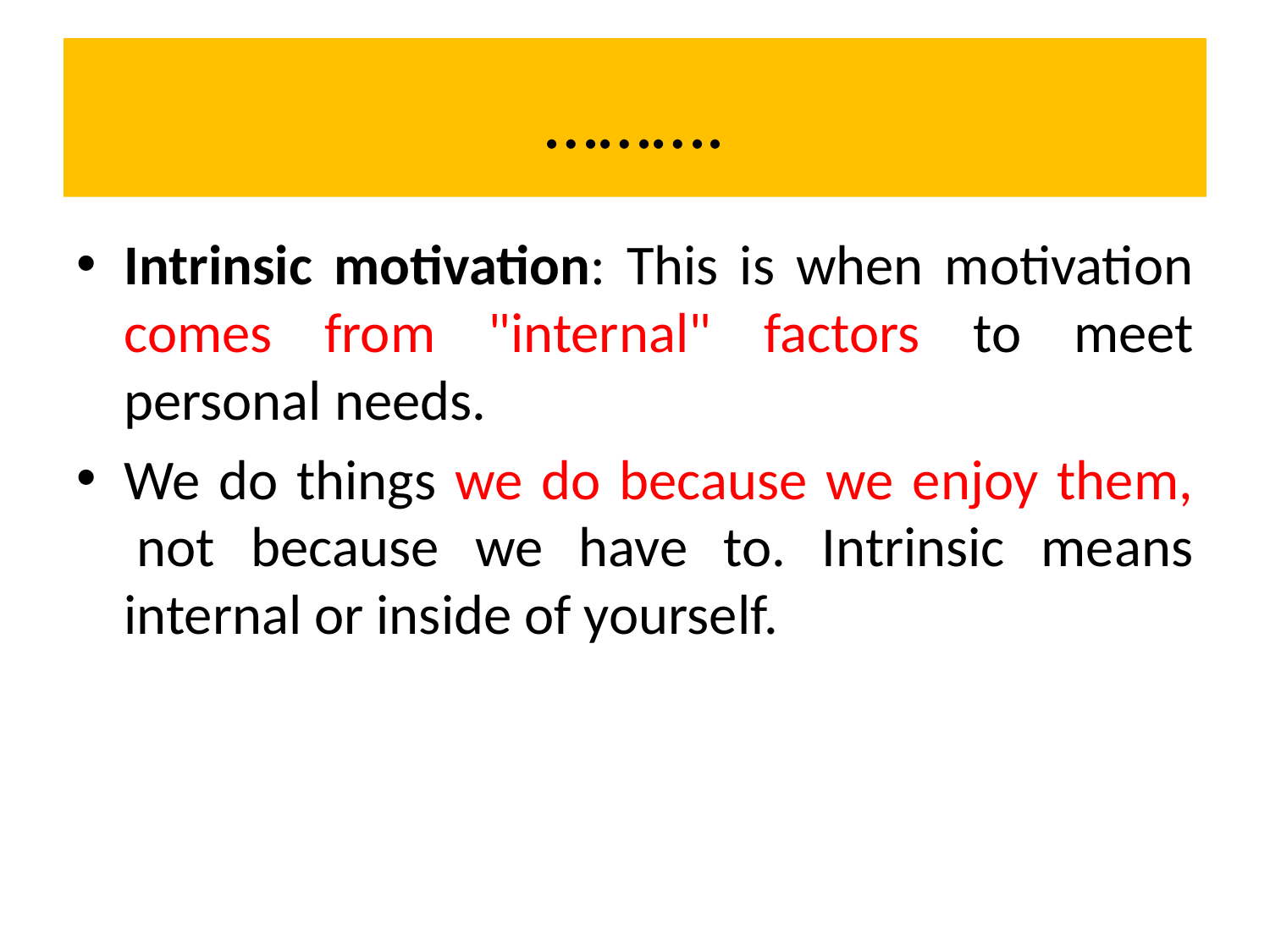

# ……….
Intrinsic motivation: This is when motivation comes from "internal" factors to meet personal needs.
We do things we do because we enjoy them,  not because we have to. Intrinsic means internal or inside of yourself.